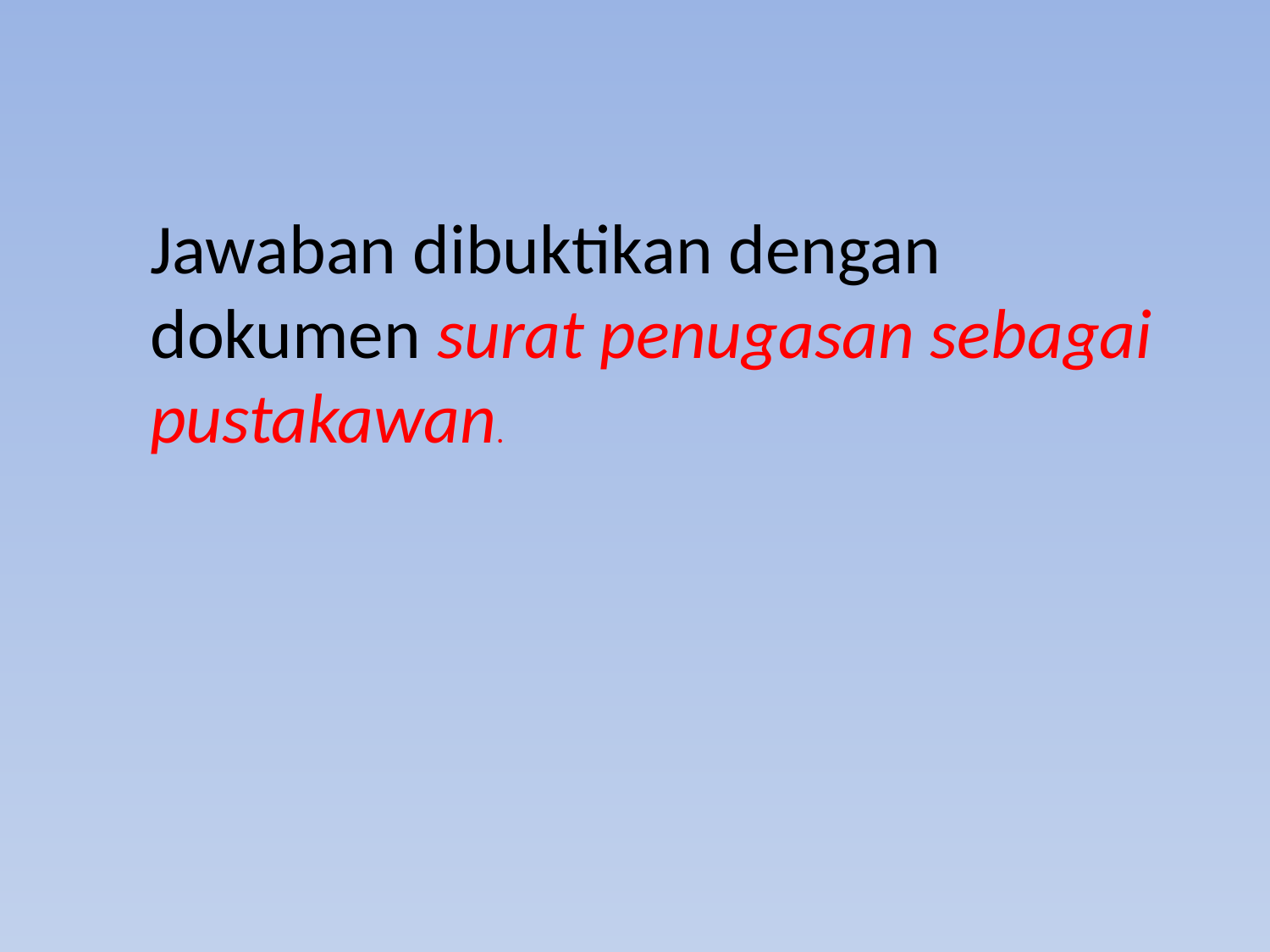

Jawaban dibuktikan dengan dokumen surat penugasan sebagai pustakawan.